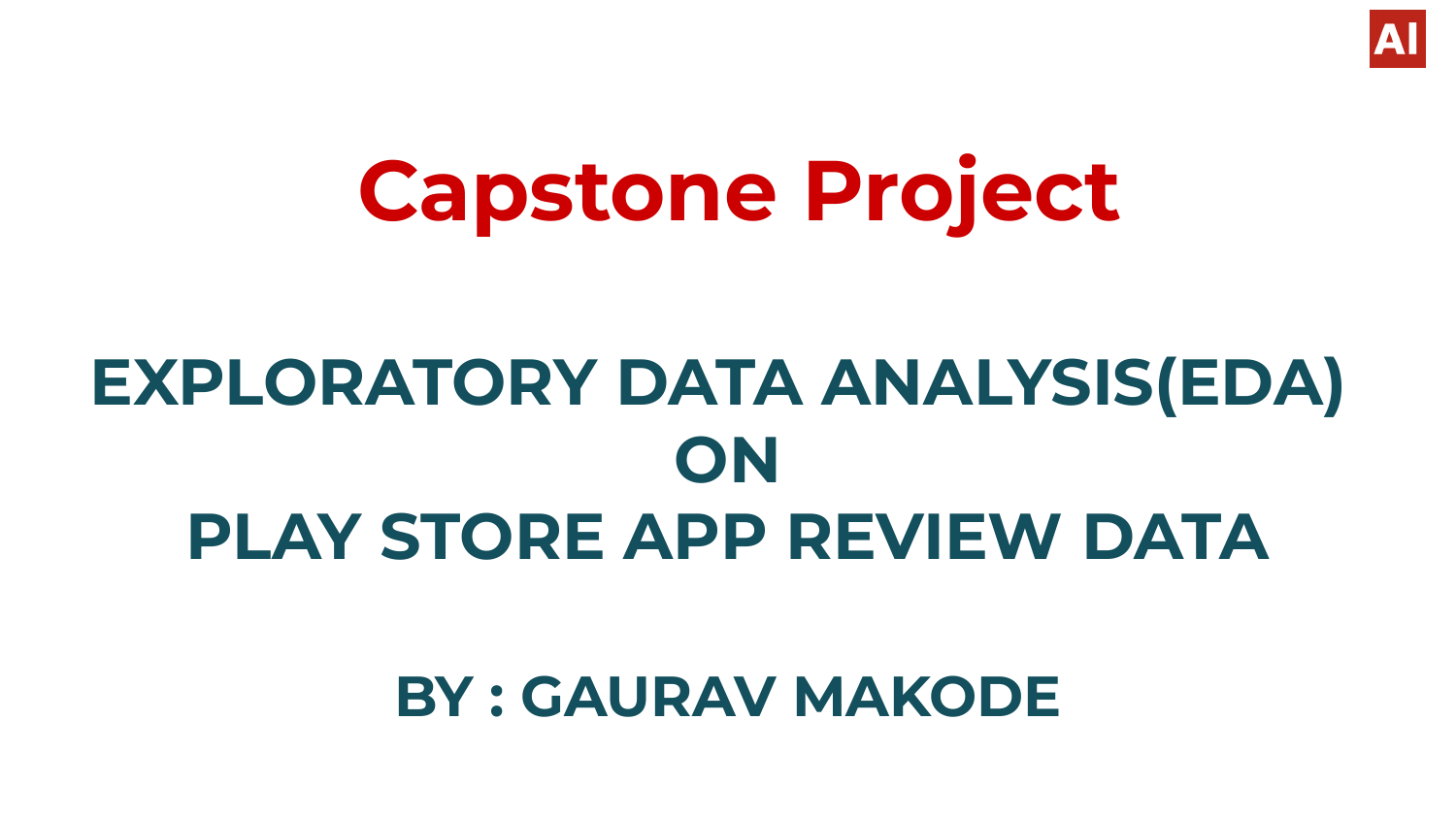

# Capstone Project
EXPLORATORY DATA ANALYSIS(EDA)
ON
PLAY STORE APP REVIEW DATA
BY : GAURAV MAKODE